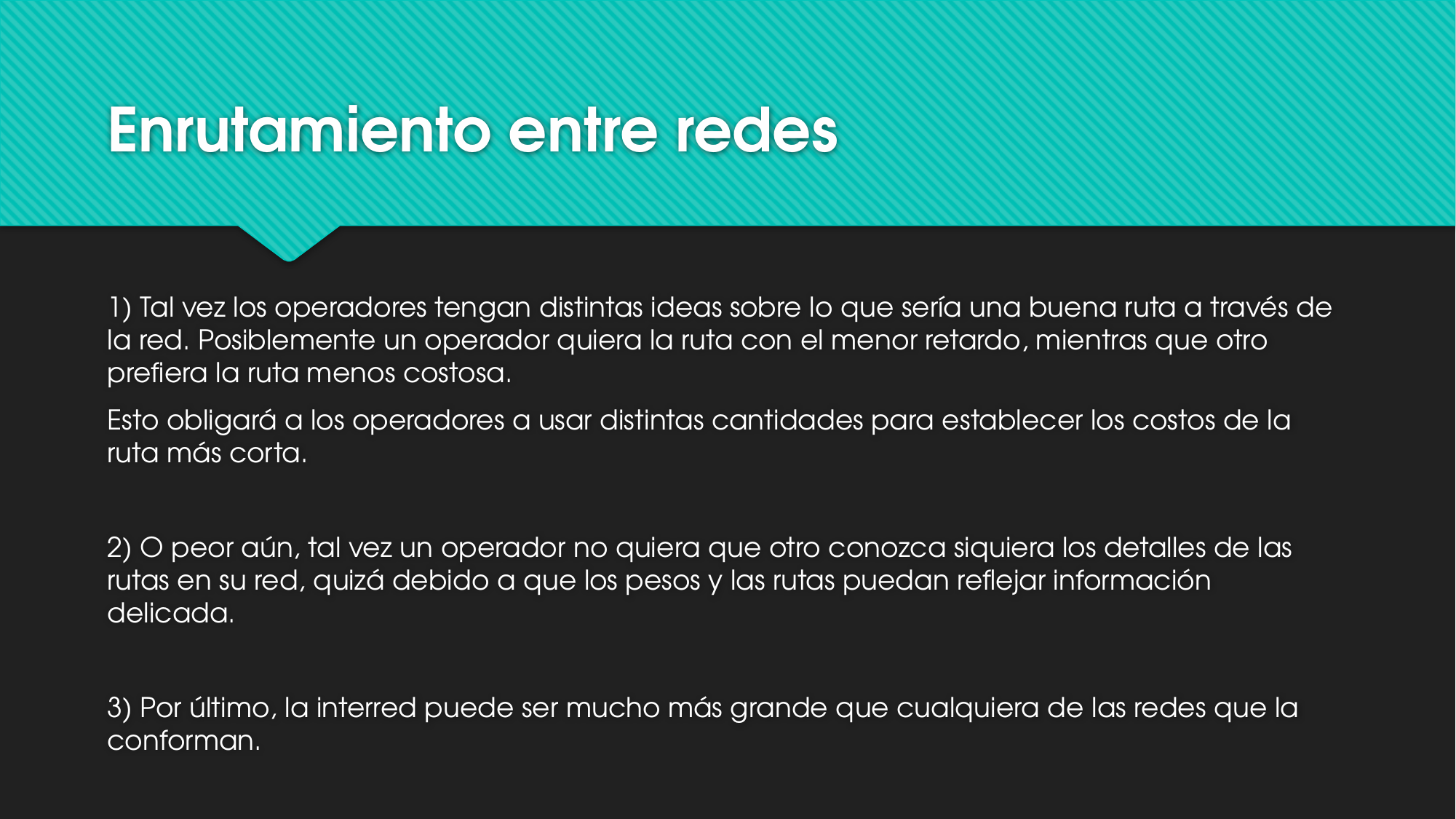

# Enrutamiento entre redes
1) Tal vez los operadores tengan distintas ideas sobre lo que sería una buena ruta a través de la red. Posiblemente un operador quiera la ruta con el menor retardo, mientras que otro prefiera la ruta menos costosa.
Esto obligará a los operadores a usar distintas cantidades para establecer los costos de la ruta más corta.

2) O peor aún, tal vez un operador no quiera que otro conozca siquiera los detalles de las rutas en su red, quizá debido a que los pesos y las rutas puedan reflejar información delicada.

3) Por último, la interred puede ser mucho más grande que cualquiera de las redes que la conforman.